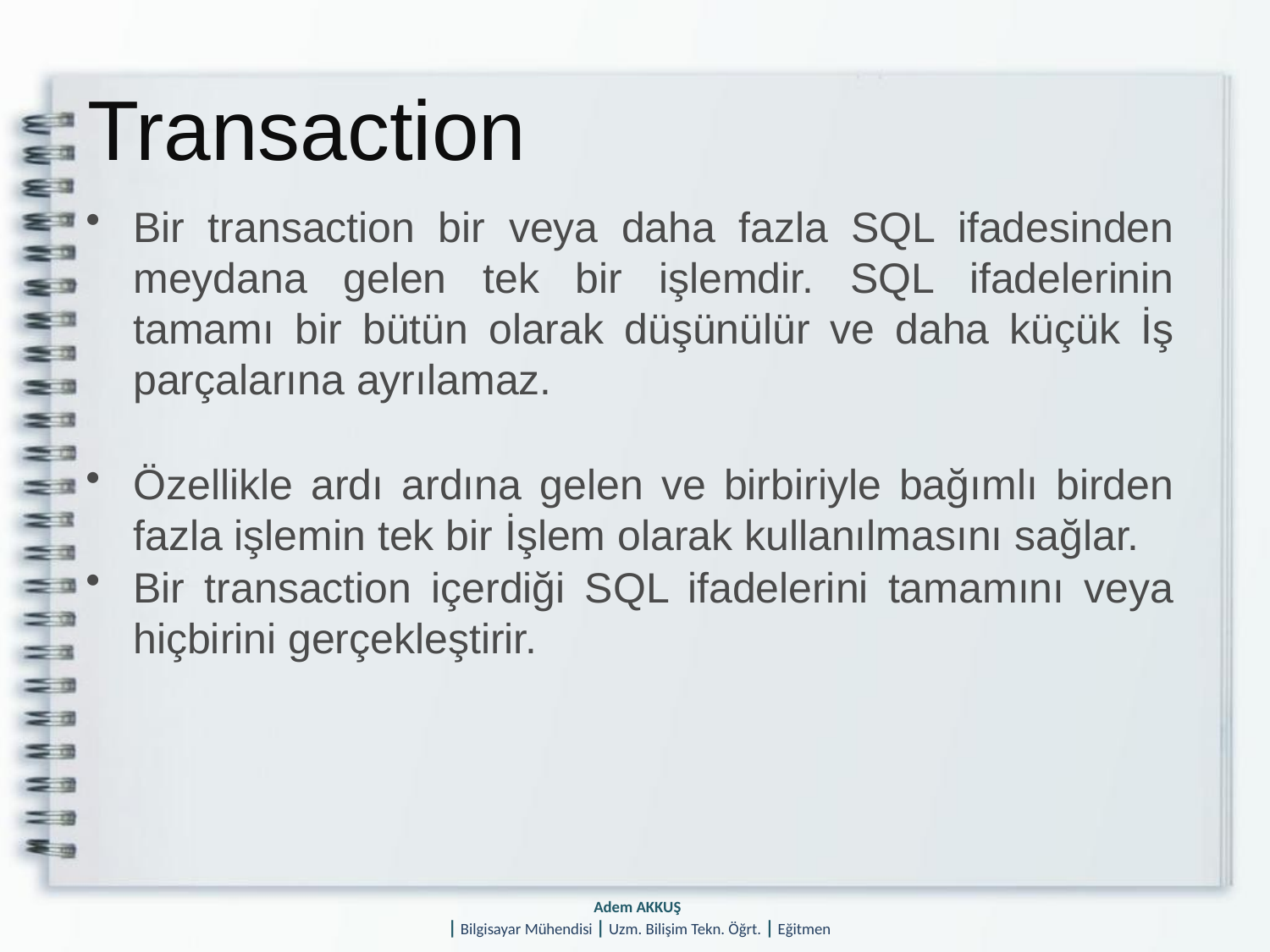

# Transaction
Bir transaction bir veya daha fazla SQL ifadesinden meydana gelen tek bir işlemdir. SQL ifadelerinin tamamı bir bütün olarak düşünülür ve daha küçük İş parçalarına ayrılamaz.

Özellikle ardı ardına gelen ve birbiriyle bağımlı birden fazla işlemin tek bir İşlem olarak kullanılmasını sağlar.
Bir transaction içerdiği SQL ifadelerini tamamını veya hiçbirini gerçekleştirir.
Adem AKKUŞ
| Bilgisayar Mühendisi | Uzm. Bilişim Tekn. Öğrt. | Eğitmen